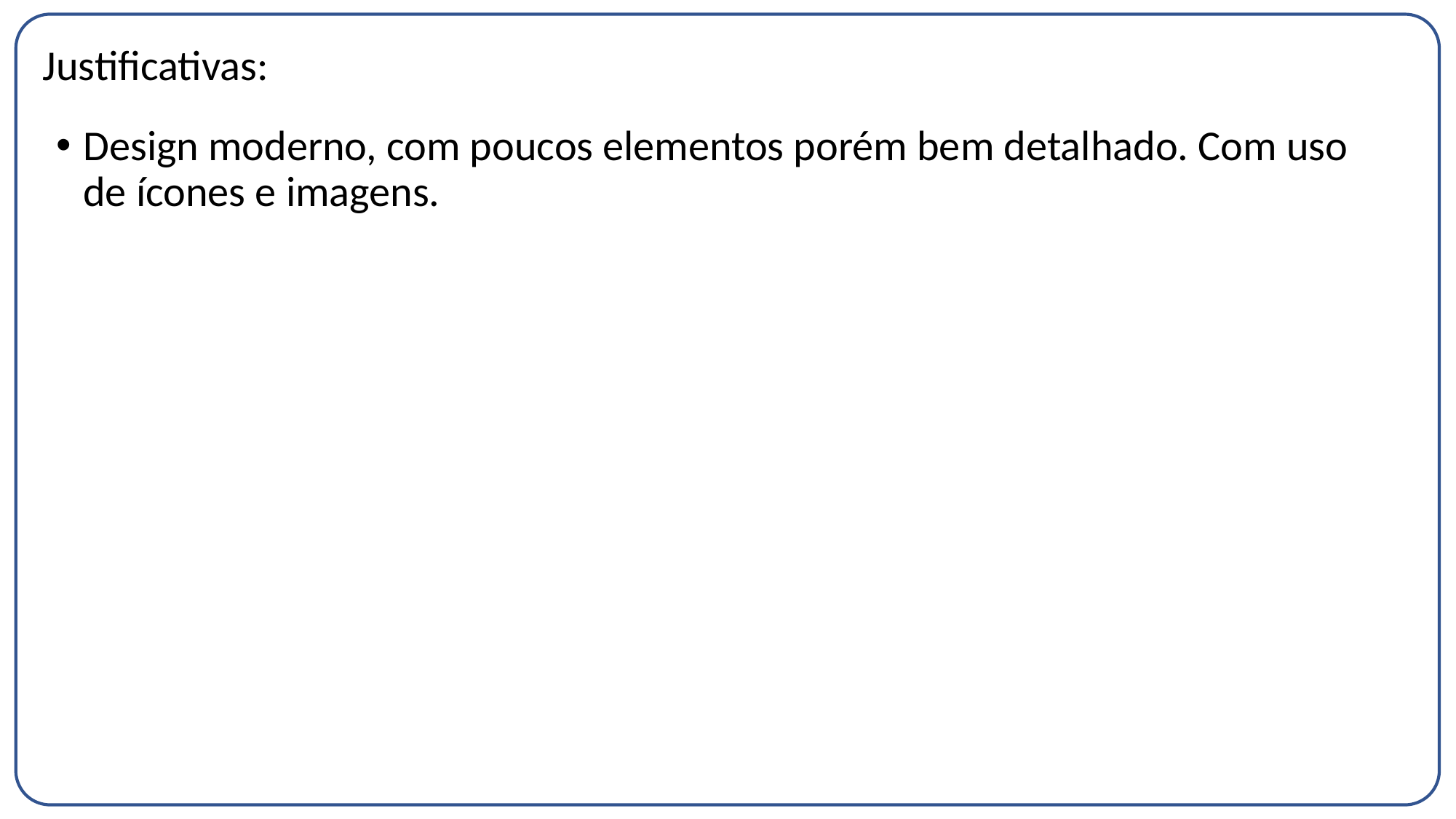

# Justificativas:
Design moderno, com poucos elementos porém bem detalhado. Com uso de ícones e imagens.